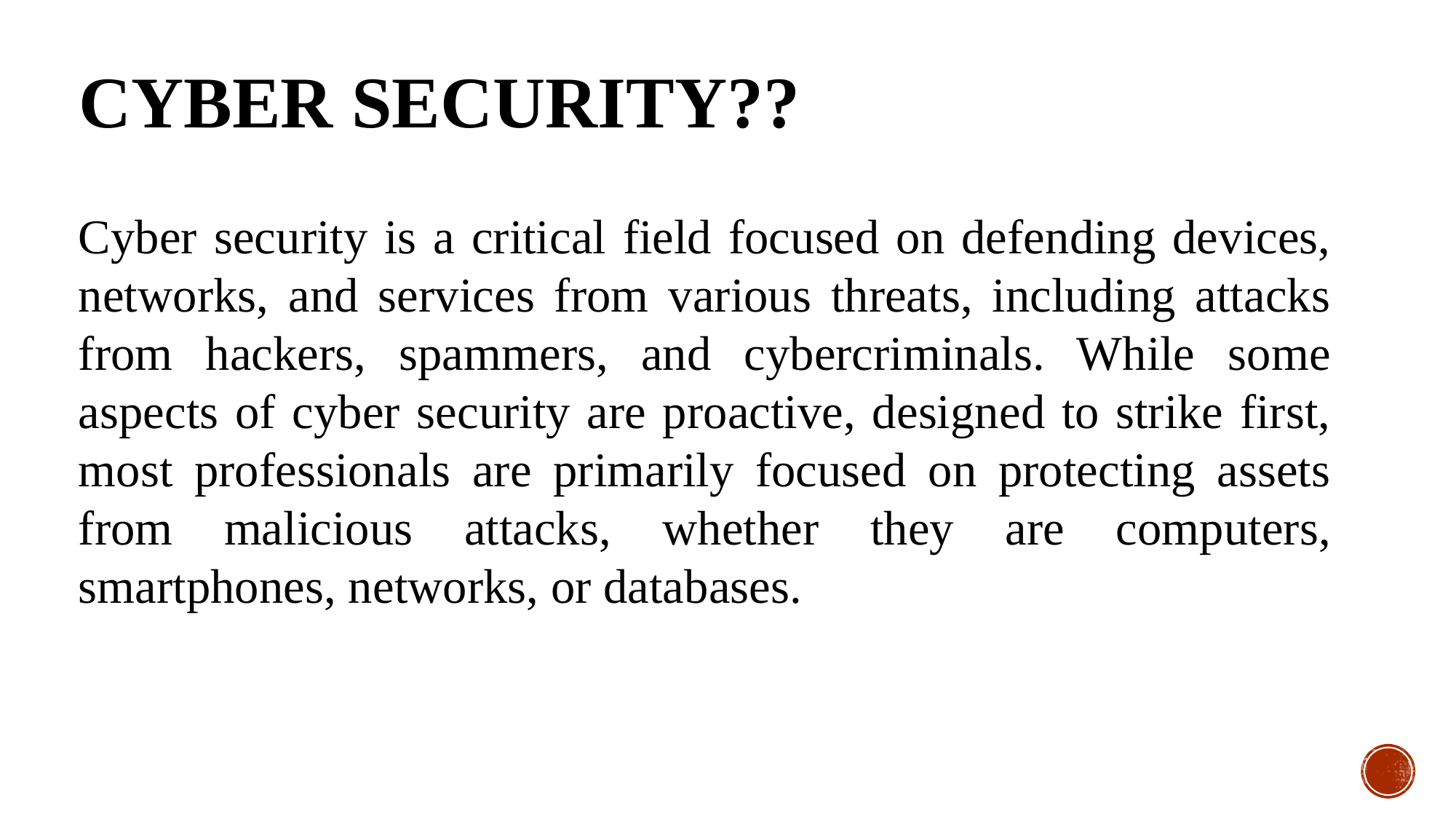

# Cyber security??
Cyber security is a critical field focused on defending devices, networks, and services from various threats, including attacks from hackers, spammers, and cybercriminals. While some aspects of cyber security are proactive, designed to strike first, most professionals are primarily focused on protecting assets from malicious attacks, whether they are computers, smartphones, networks, or databases.